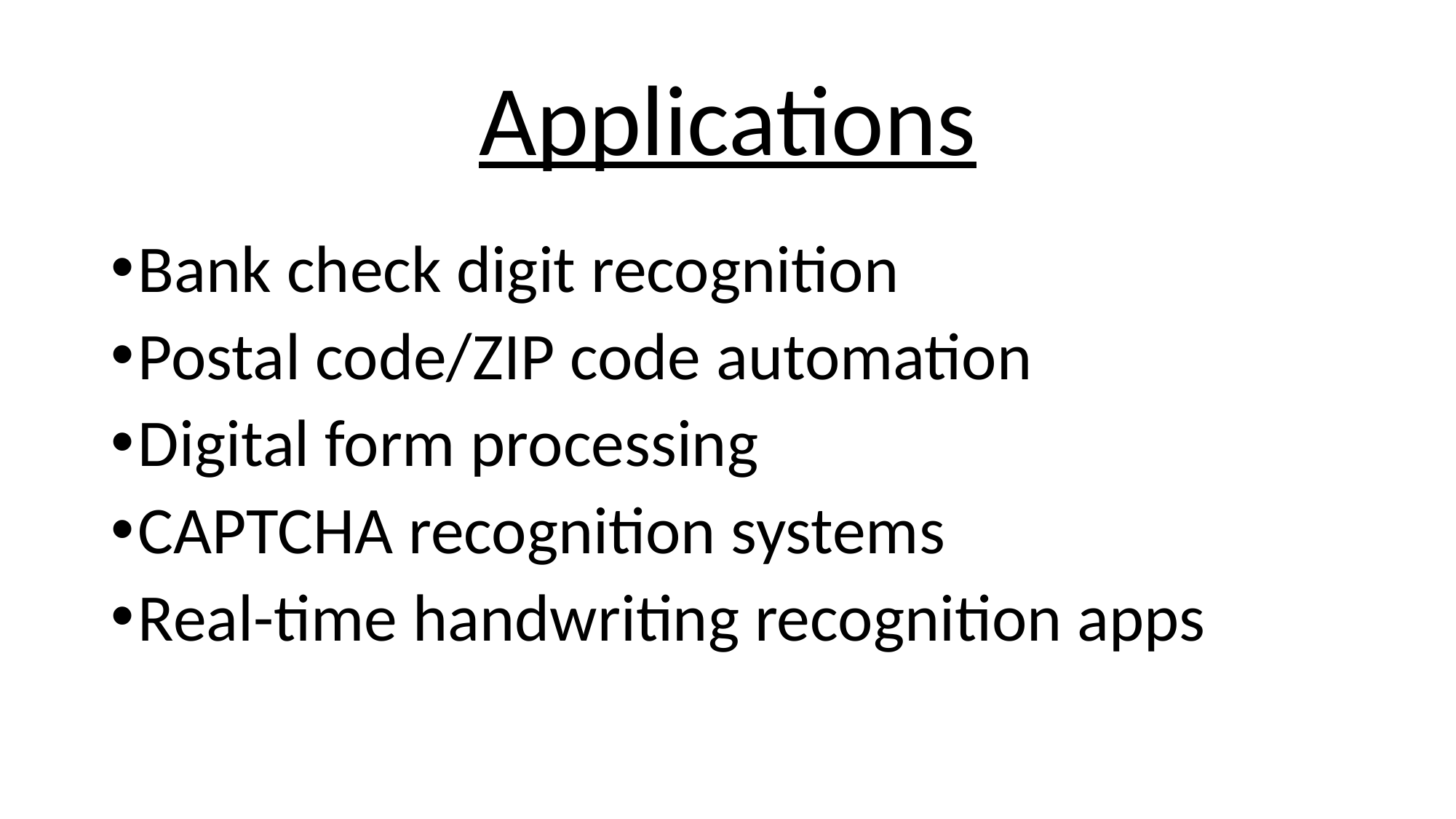

# Applications
Bank check digit recognition
Postal code/ZIP code automation
Digital form processing
CAPTCHA recognition systems
Real-time handwriting recognition apps